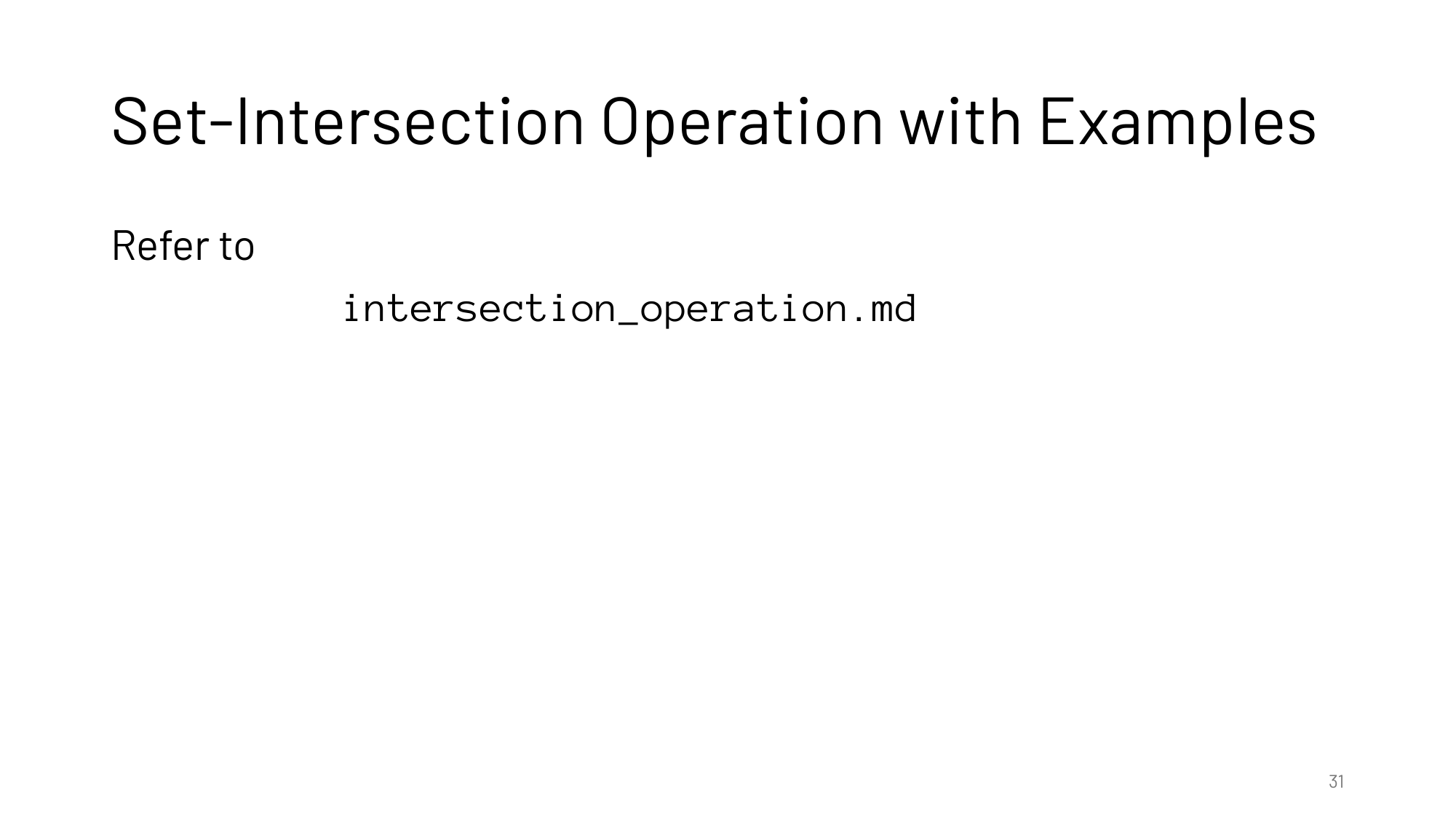

# Set-Intersection Operation with Examples
Refer to
          intersection_operation.md
31